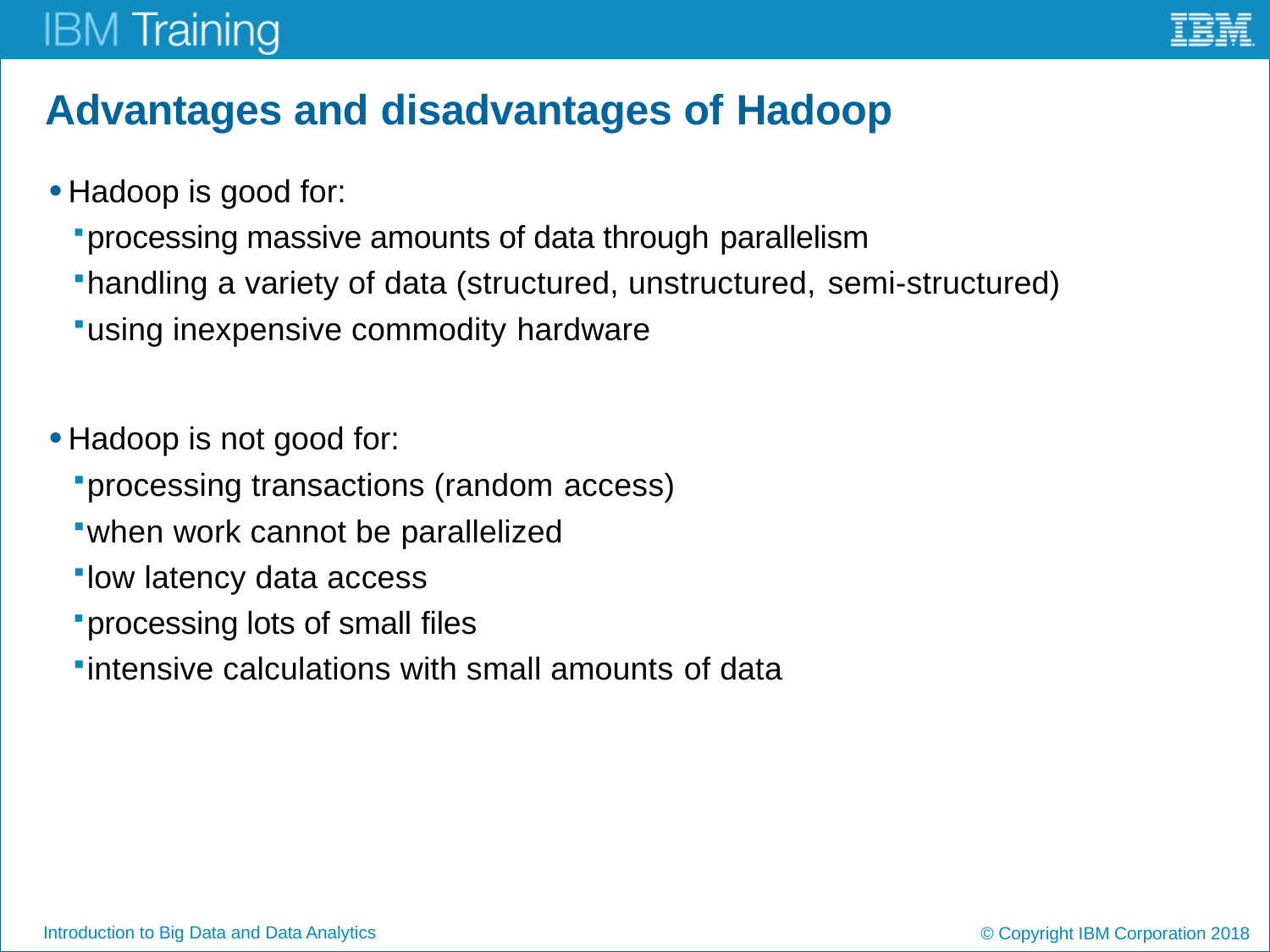

# Advantages and disadvantages of Hadoop
Hadoop is good for:
processing massive amounts of data through parallelism
handling a variety of data (structured, unstructured, semi-structured)
using inexpensive commodity hardware

Hadoop is not good for:
processing transactions (random access)
when work cannot be parallelized
low latency data access
processing lots of small files
intensive calculations with small amounts of data